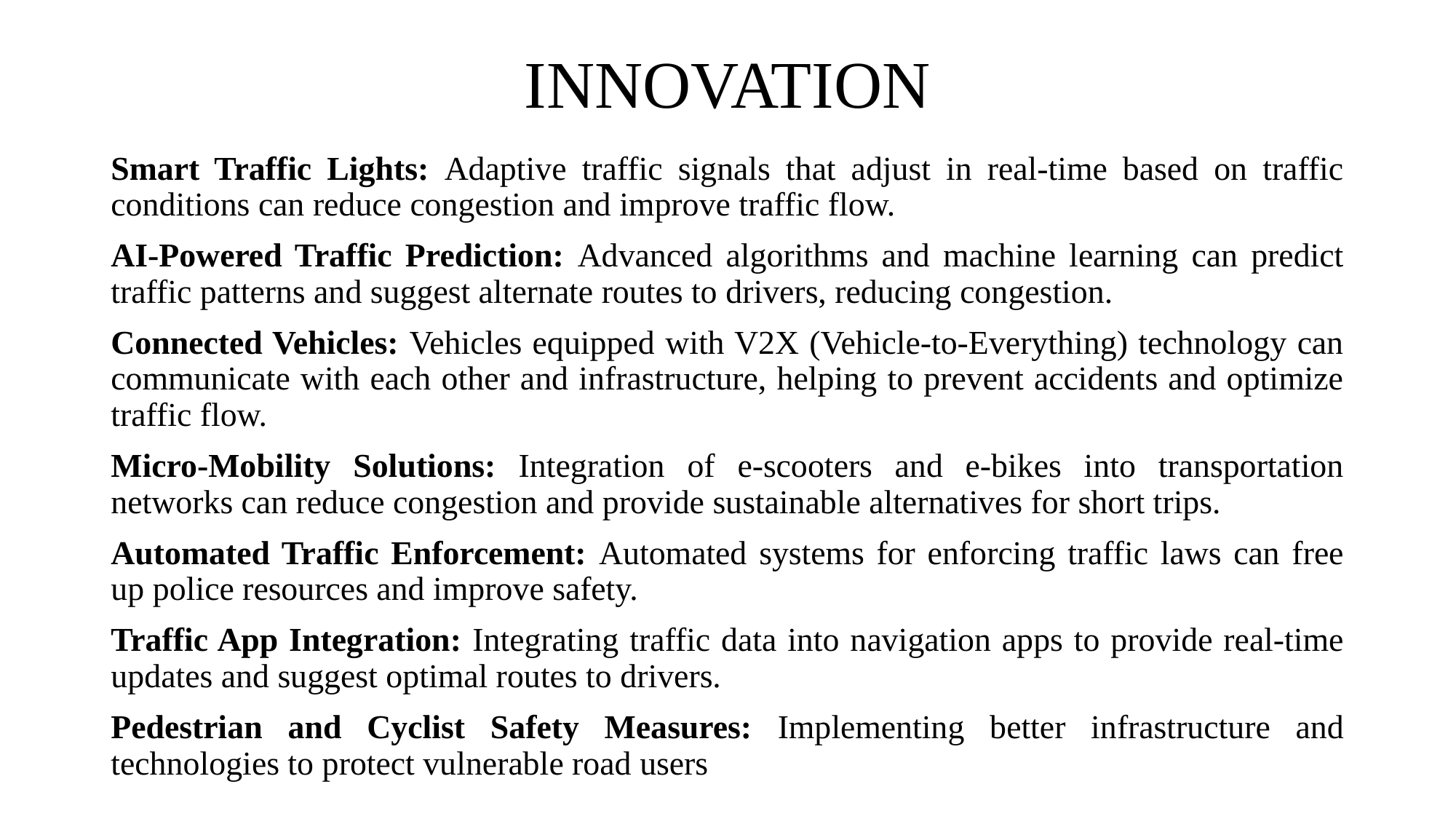

# INNOVATION
Smart Traffic Lights: Adaptive traffic signals that adjust in real-time based on traffic conditions can reduce congestion and improve traffic flow.
AI-Powered Traffic Prediction: Advanced algorithms and machine learning can predict traffic patterns and suggest alternate routes to drivers, reducing congestion.
Connected Vehicles: Vehicles equipped with V2X (Vehicle-to-Everything) technology can communicate with each other and infrastructure, helping to prevent accidents and optimize traffic flow.
Micro-Mobility Solutions: Integration of e-scooters and e-bikes into transportation networks can reduce congestion and provide sustainable alternatives for short trips.
Automated Traffic Enforcement: Automated systems for enforcing traffic laws can free up police resources and improve safety.
Traffic App Integration: Integrating traffic data into navigation apps to provide real-time updates and suggest optimal routes to drivers.
Pedestrian and Cyclist Safety Measures: Implementing better infrastructure and technologies to protect vulnerable road users